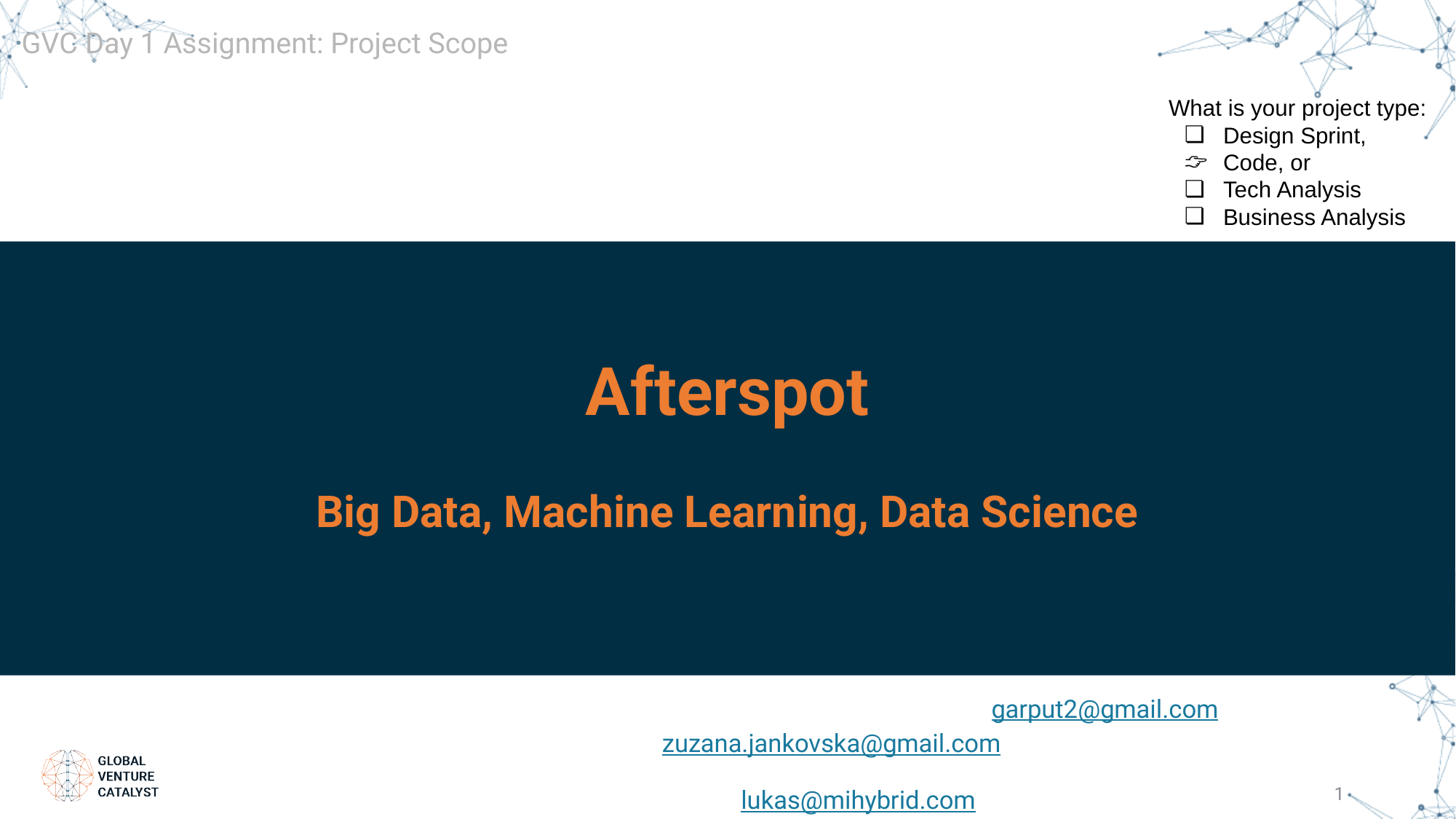

GVC Day 1 Assignment: Project Scope
What is your project type:
Design Sprint,
Code, or
Tech Analysis
Business Analysis
# Afterspot
Big Data, Machine Learning, Data Science

Team: Nathaly Toledo (nathaly12toledo@gmail.com), Garry Putranto (garput2@gmail.com),
Zuzana Jankovská (zuzana.jankovska@gmail.com)

Mentor: Lukáš Hnilička (lukas@mihybrid.com)
1